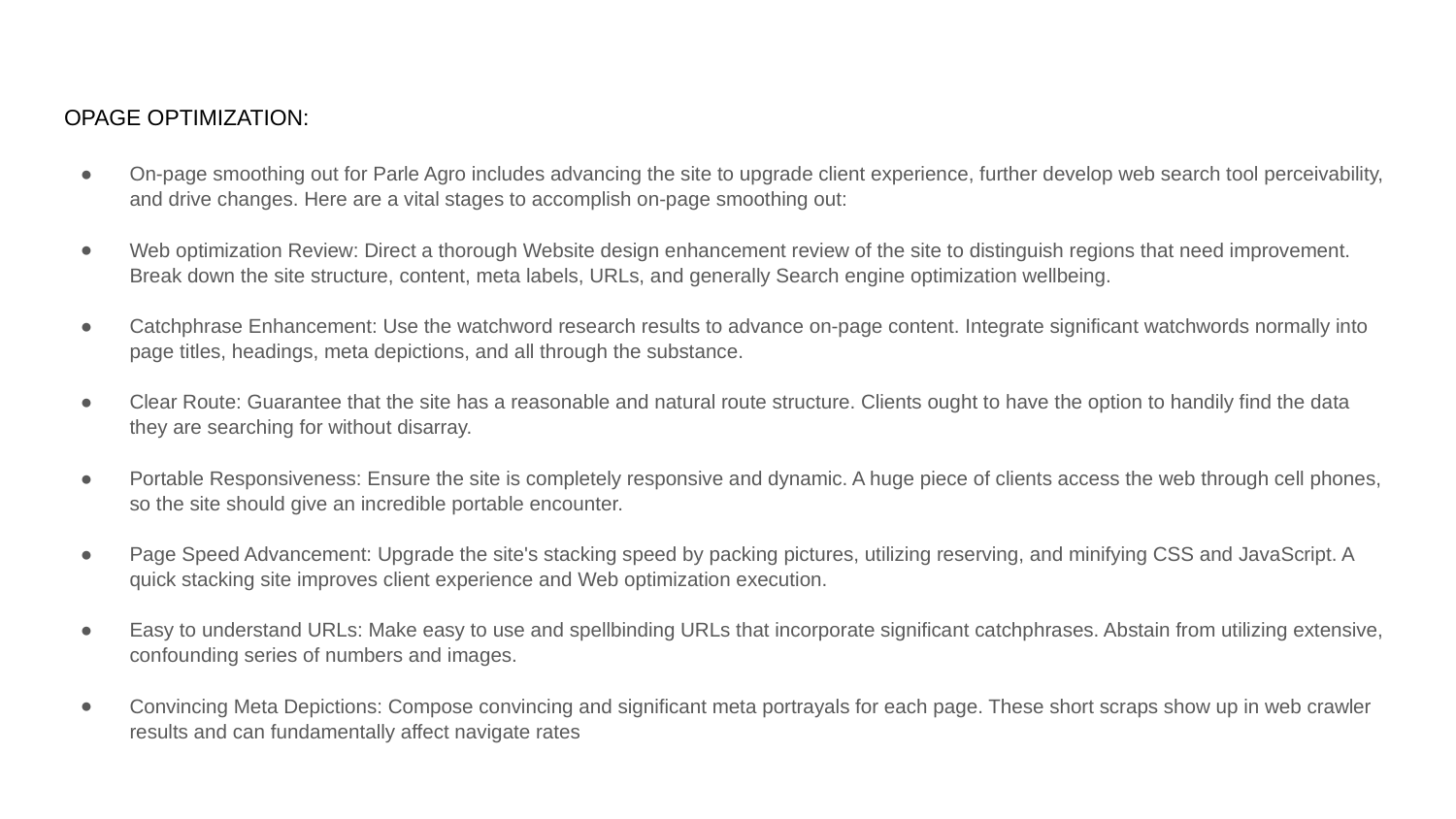

# OPAGE OPTIMIZATION:
On-page smoothing out for Parle Agro includes advancing the site to upgrade client experience, further develop web search tool perceivability, and drive changes. Here are a vital stages to accomplish on-page smoothing out:

Web optimization Review: Direct a thorough Website design enhancement review of the site to distinguish regions that need improvement. Break down the site structure, content, meta labels, URLs, and generally Search engine optimization wellbeing.

Catchphrase Enhancement: Use the watchword research results to advance on-page content. Integrate significant watchwords normally into page titles, headings, meta depictions, and all through the substance.

Clear Route: Guarantee that the site has a reasonable and natural route structure. Clients ought to have the option to handily find the data they are searching for without disarray.

Portable Responsiveness: Ensure the site is completely responsive and dynamic. A huge piece of clients access the web through cell phones, so the site should give an incredible portable encounter.

Page Speed Advancement: Upgrade the site's stacking speed by packing pictures, utilizing reserving, and minifying CSS and JavaScript. A quick stacking site improves client experience and Web optimization execution.

Easy to understand URLs: Make easy to use and spellbinding URLs that incorporate significant catchphrases. Abstain from utilizing extensive, confounding series of numbers and images.

Convincing Meta Depictions: Compose convincing and significant meta portrayals for each page. These short scraps show up in web crawler results and can fundamentally affect navigate rates